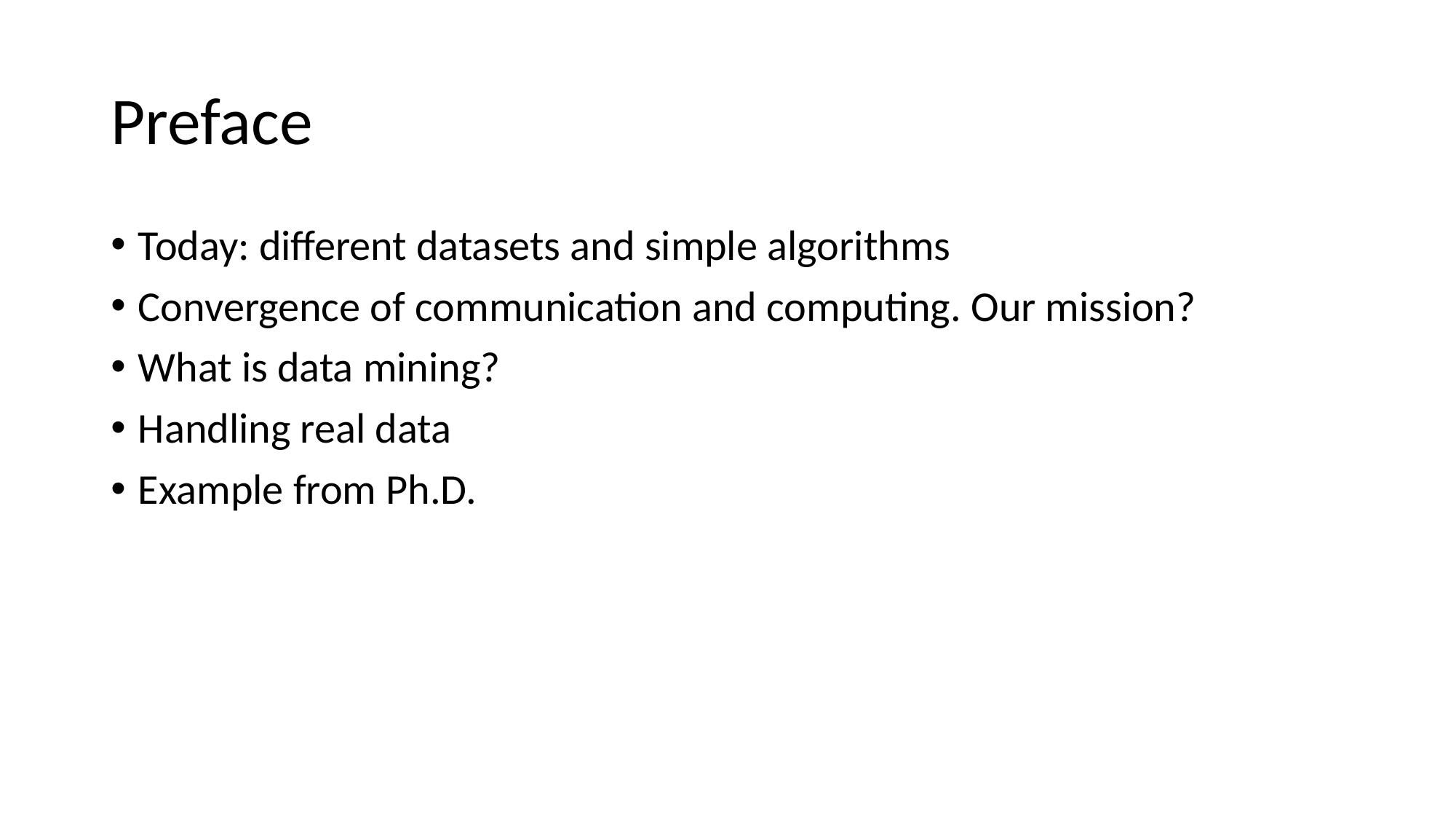

# Preface
Today: different datasets and simple algorithms
Convergence of communication and computing. Our mission?
What is data mining?
Handling real data
Example from Ph.D.